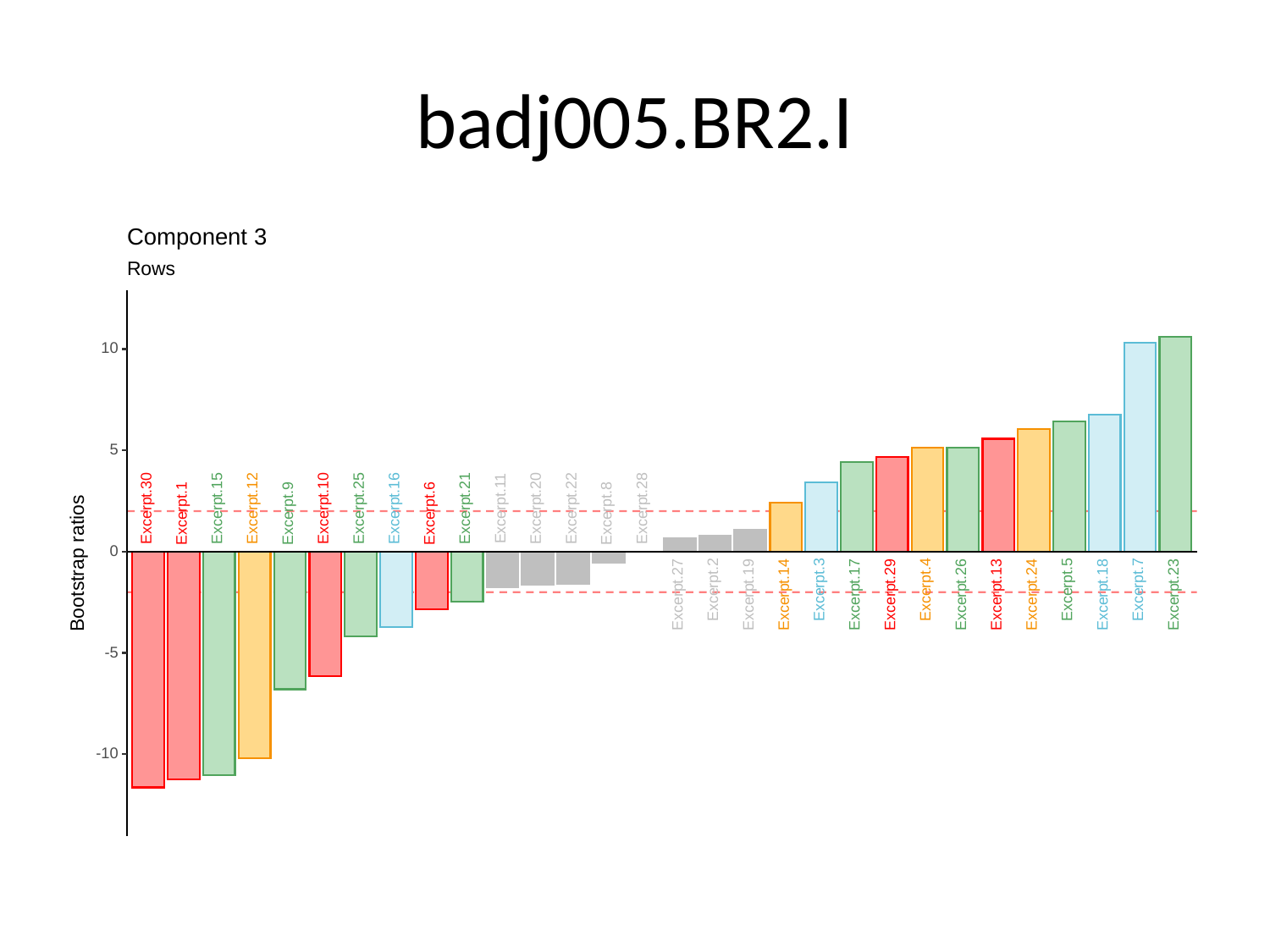

# badj005.BR2.I

Component 3
Rows

10

5

Excerpt.30
Excerpt.15
Excerpt.12
Excerpt.10
Excerpt.25
Excerpt.16
Excerpt.21
Excerpt.11
Excerpt.20
Excerpt.22
Excerpt.28

Excerpt.1
Excerpt.9
Excerpt.6
Excerpt.8

0

Bootstrap ratios
Excerpt.2
Excerpt.3
Excerpt.4
Excerpt.5
Excerpt.7
Excerpt.27
Excerpt.19
Excerpt.14
Excerpt.17
Excerpt.29
Excerpt.26
Excerpt.13
Excerpt.24
Excerpt.18
Excerpt.23

-5

-10